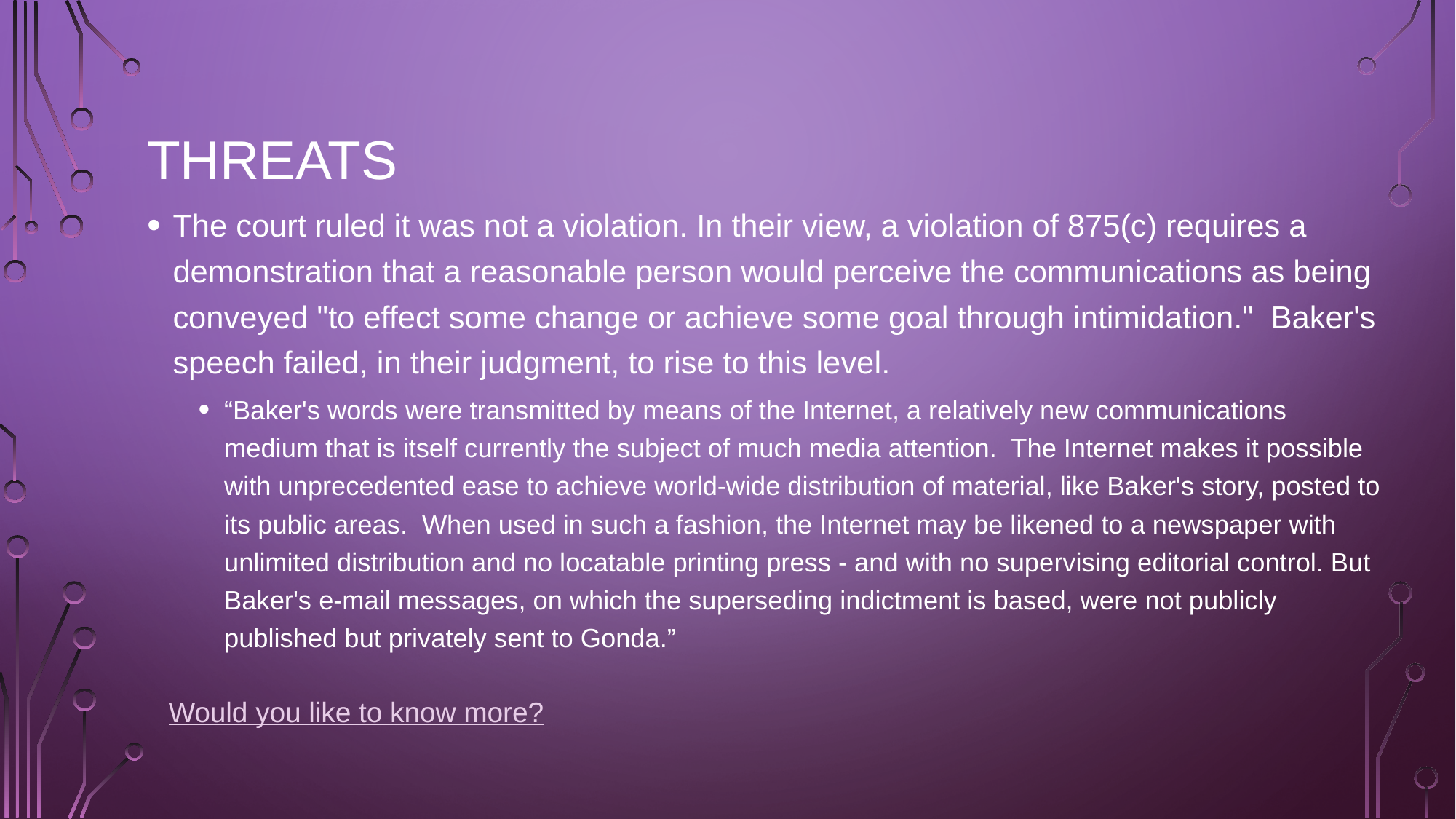

# Threats
The court ruled it was not a violation. In their view, a violation of 875(c) requires a demonstration that a reasonable person would perceive the communications as being conveyed "to effect some change or achieve some goal through intimidation."  Baker's speech failed, in their judgment, to rise to this level.
“Baker's words were transmitted by means of the Internet, a relatively new communications medium that is itself currently the subject of much media attention.  The Internet makes it possible with unprecedented ease to achieve world-wide distribution of material, like Baker's story, posted to its public areas.  When used in such a fashion, the Internet may be likened to a newspaper with unlimited distribution and no locatable printing press - and with no supervising editorial control. But Baker's e-mail messages, on which the superseding indictment is based, were not publicly published but privately sent to Gonda.”
Would you like to know more?